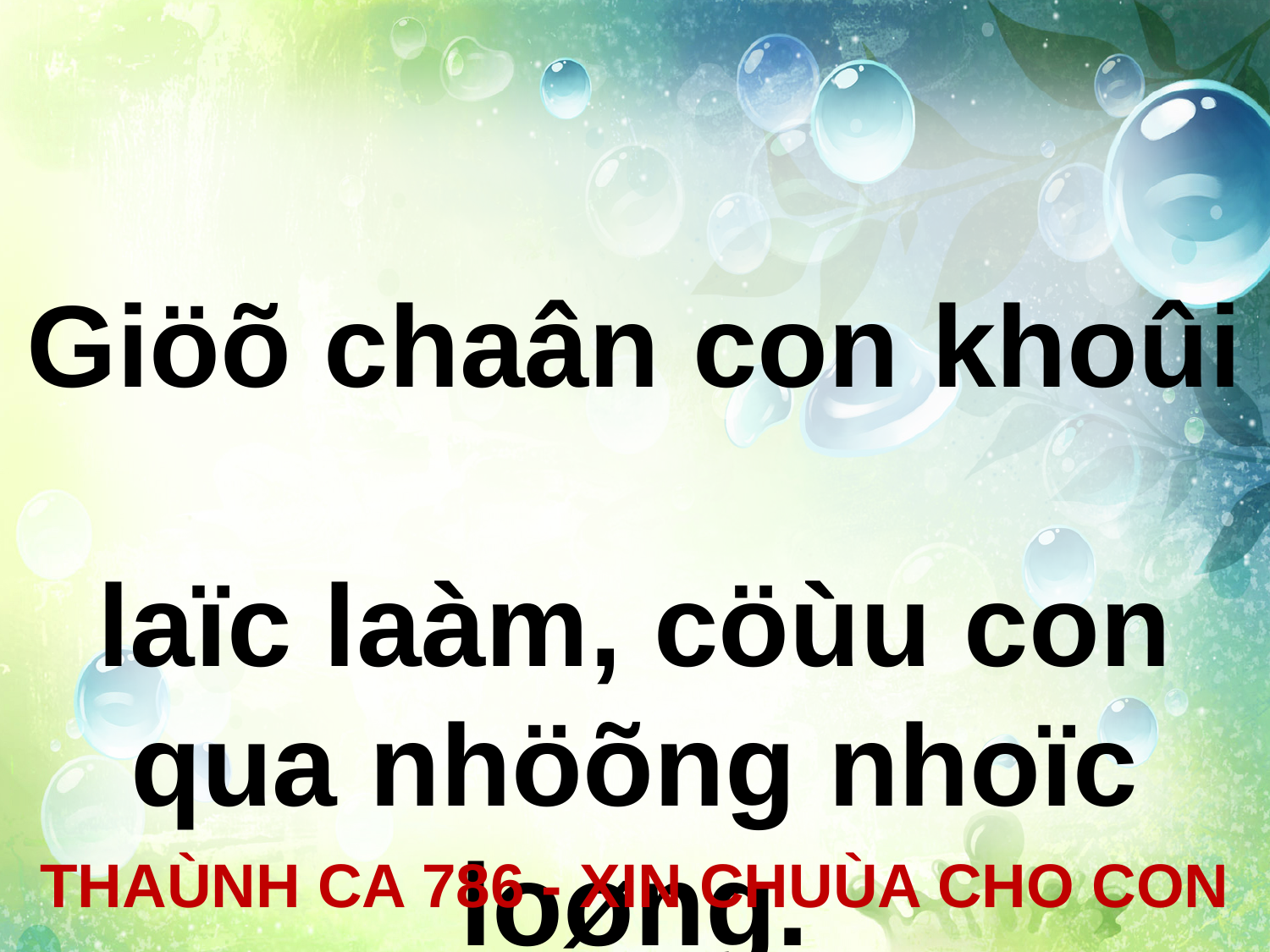

Giöõ chaân con khoûi
laïc laàm, cöùu con qua nhöõng nhoïc loøng.
THAÙNH CA 786 - XIN CHUÙA CHO CON